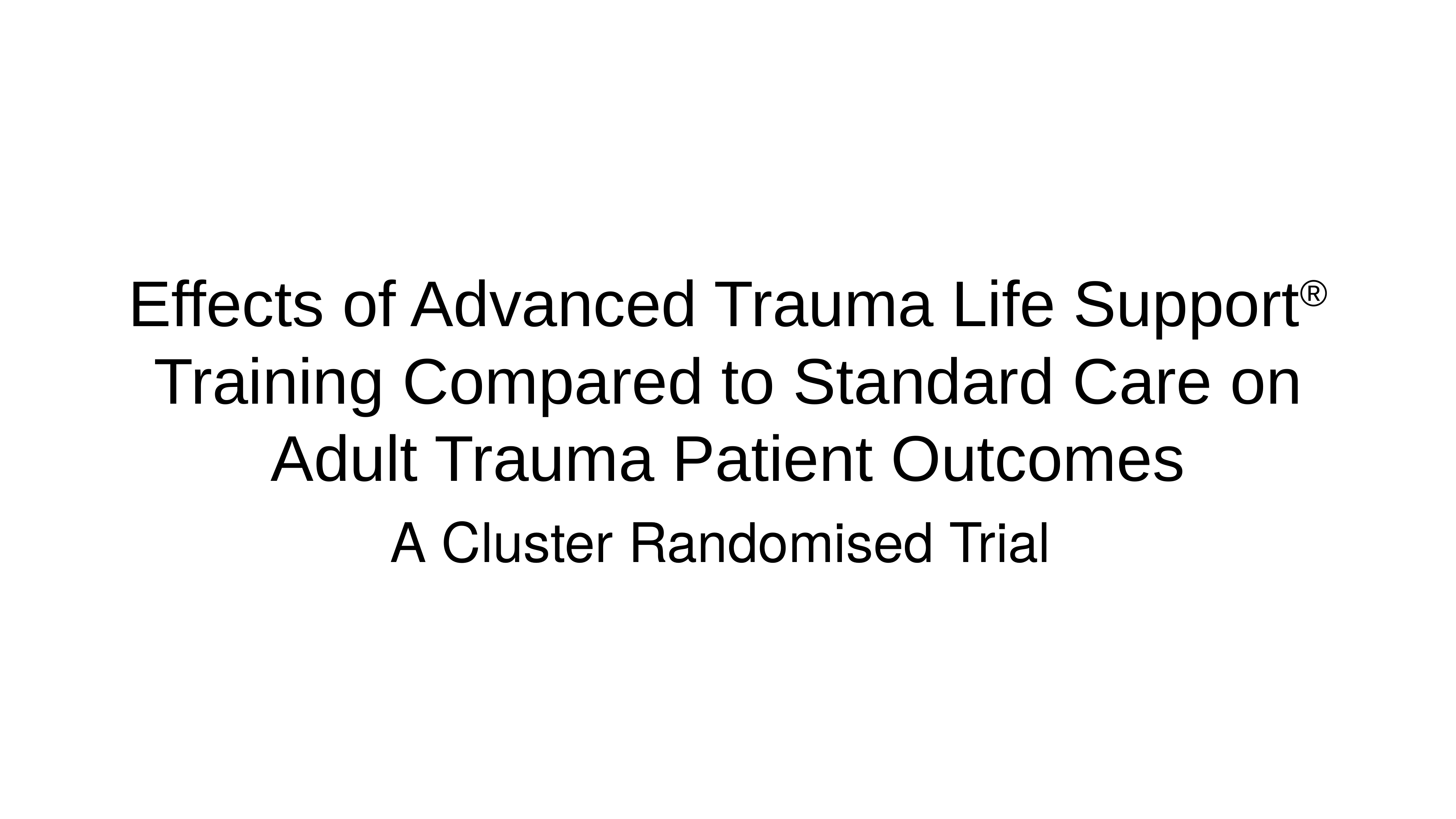

# Effects of Advanced Trauma Life Support® Training Compared to Standard Care on Adult Trauma Patient Outcomes
A Cluster Randomised Trial